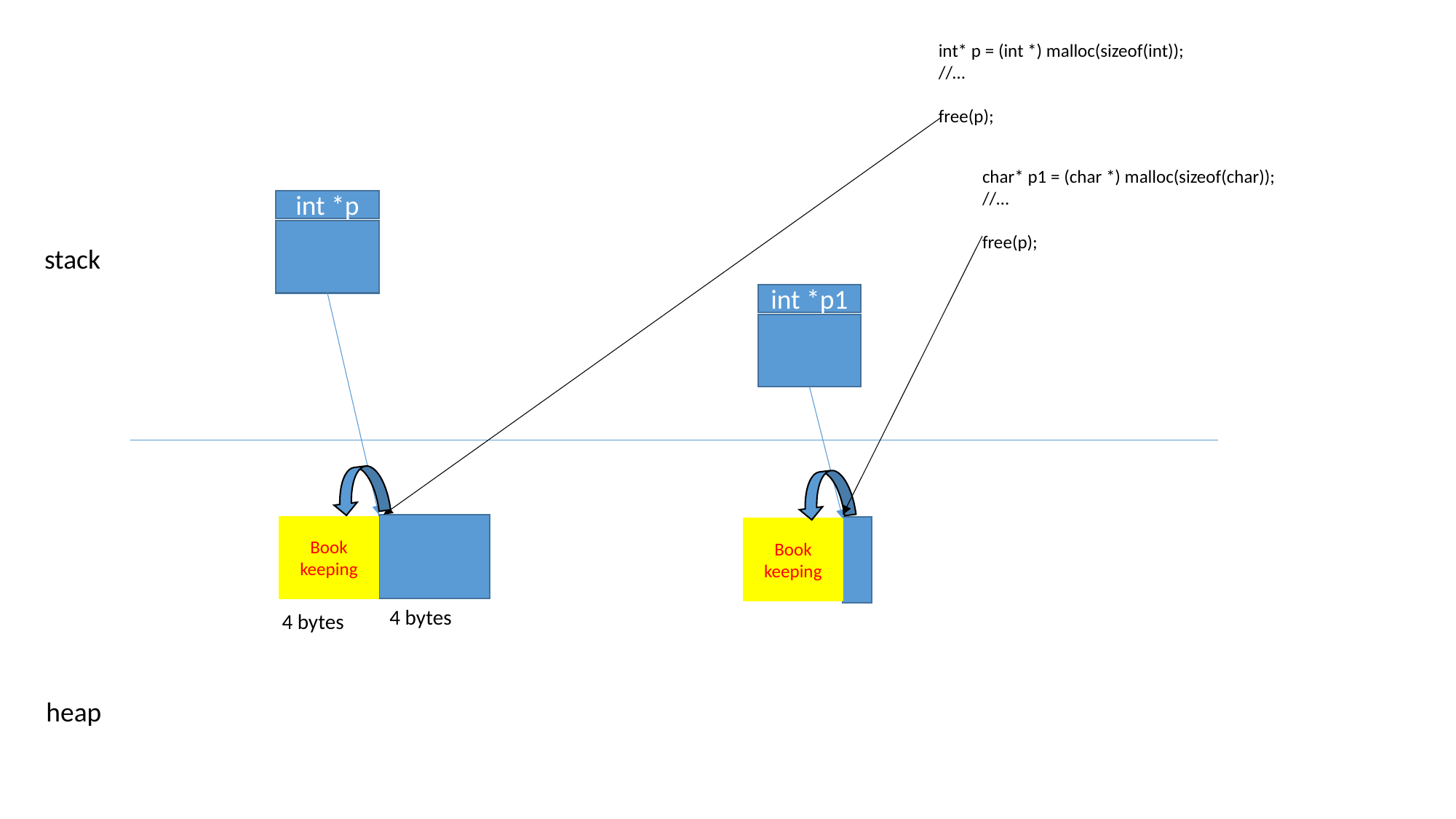

int* p = (int *) malloc(sizeof(int));
//…

free(p);
char* p1 = (char *) malloc(sizeof(char));
//…

free(p);
int *p

stack
int *p1

Book keeping
Book keeping
4 bytes
4 bytes
heap